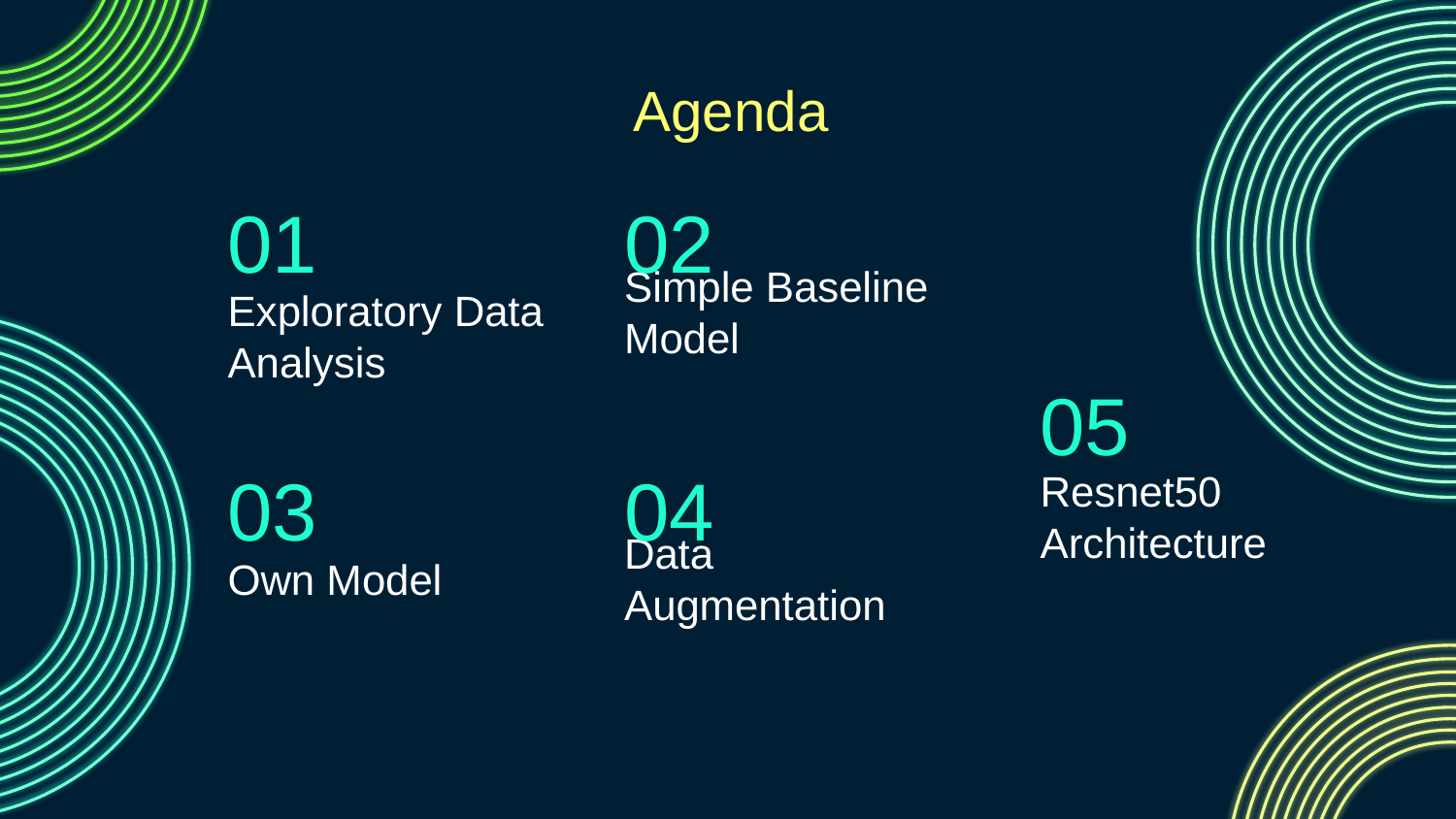

Agenda
# 01
02
Simple Baseline Model
Exploratory Data Analysis
05
03
04
Resnet50 Architecture
Own Model
Data Augmentation